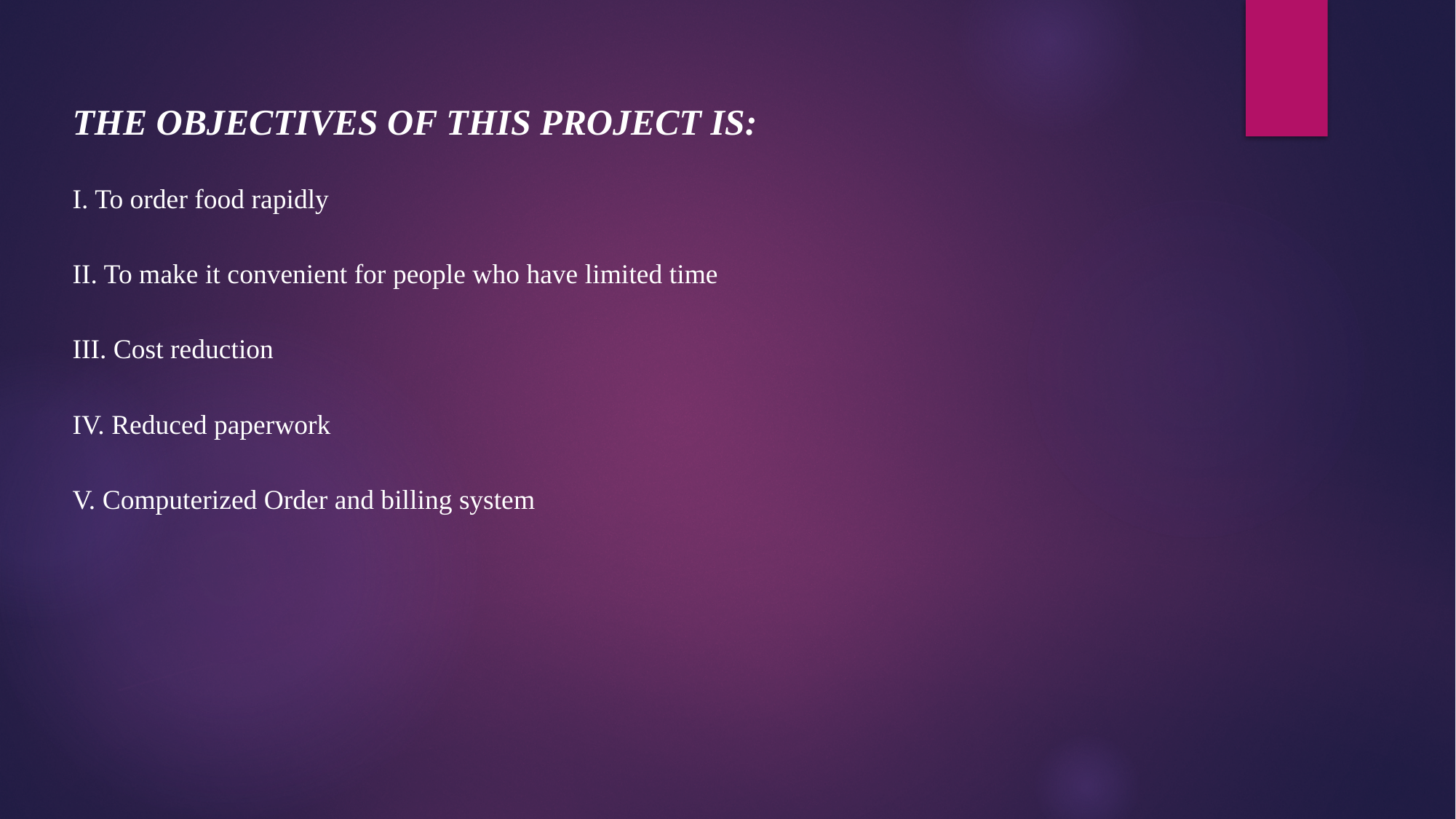

THE OBJECTIVES OF THIS PROJECT IS:

I. To order food rapidly

II. To make it convenient for people who have limited time

III. Cost reduction

IV. Reduced paperwork

V. Computerized Order and billing system